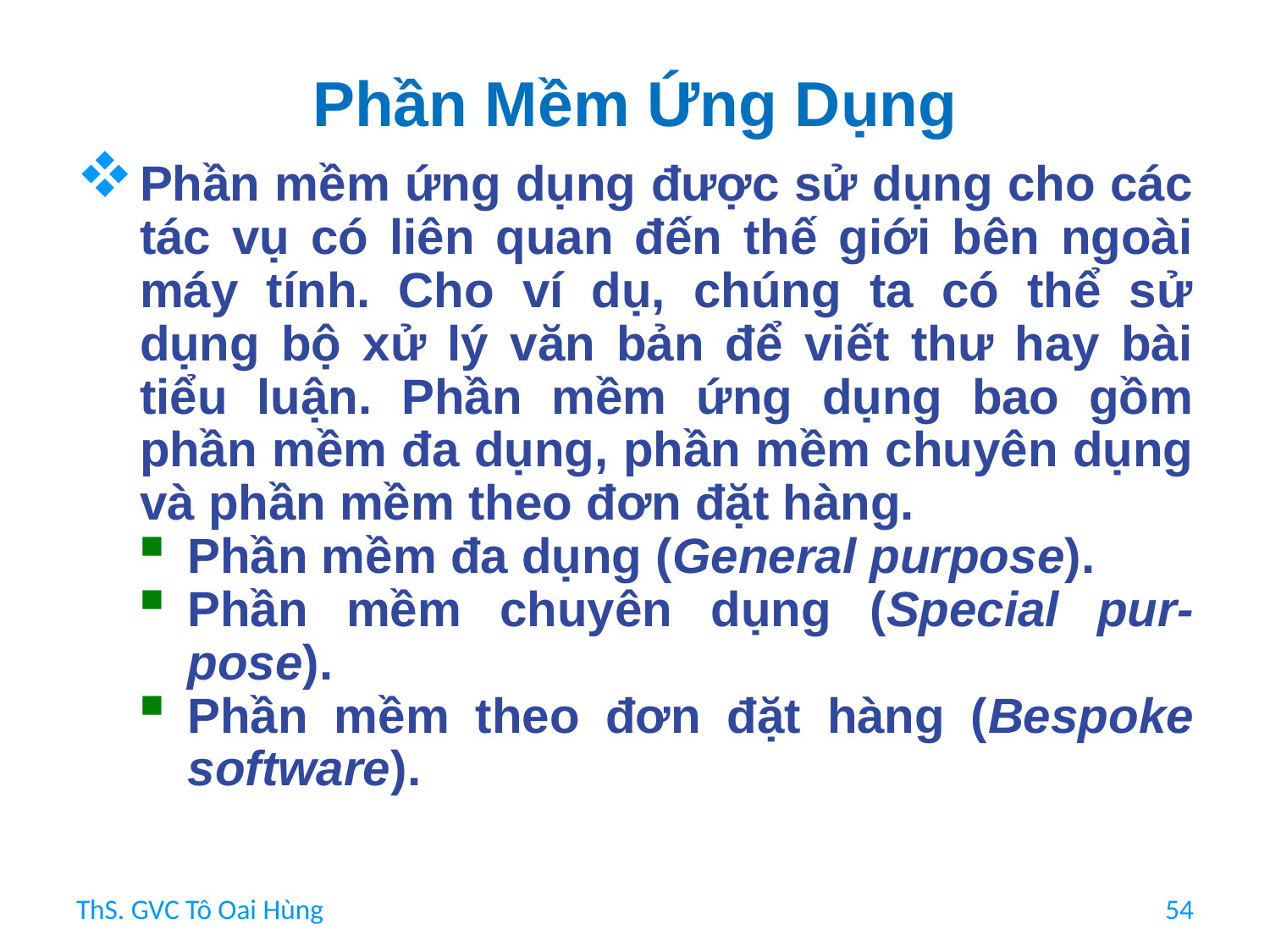

# Phần Mềm Ứng Dụng
Phần mềm ứng dụng được sử dụng cho các tác vụ có liên quan đến thế giới bên ngoài máy tính. Cho ví dụ, chúng ta có thể sử dụng bộ xử lý văn bản để viết thư hay bài tiểu luận. Phần mềm ứng dụng bao gồm phần mềm đa dụng, phần mềm chuyên dụng và phần mềm theo đơn đặt hàng.
Phần mềm đa dụng (General purpose).
Phần mềm chuyên dụng (Special pur-pose).
Phần mềm theo đơn đặt hàng (Bespoke software).

ThS. GVC Tô Oai Hùng
54